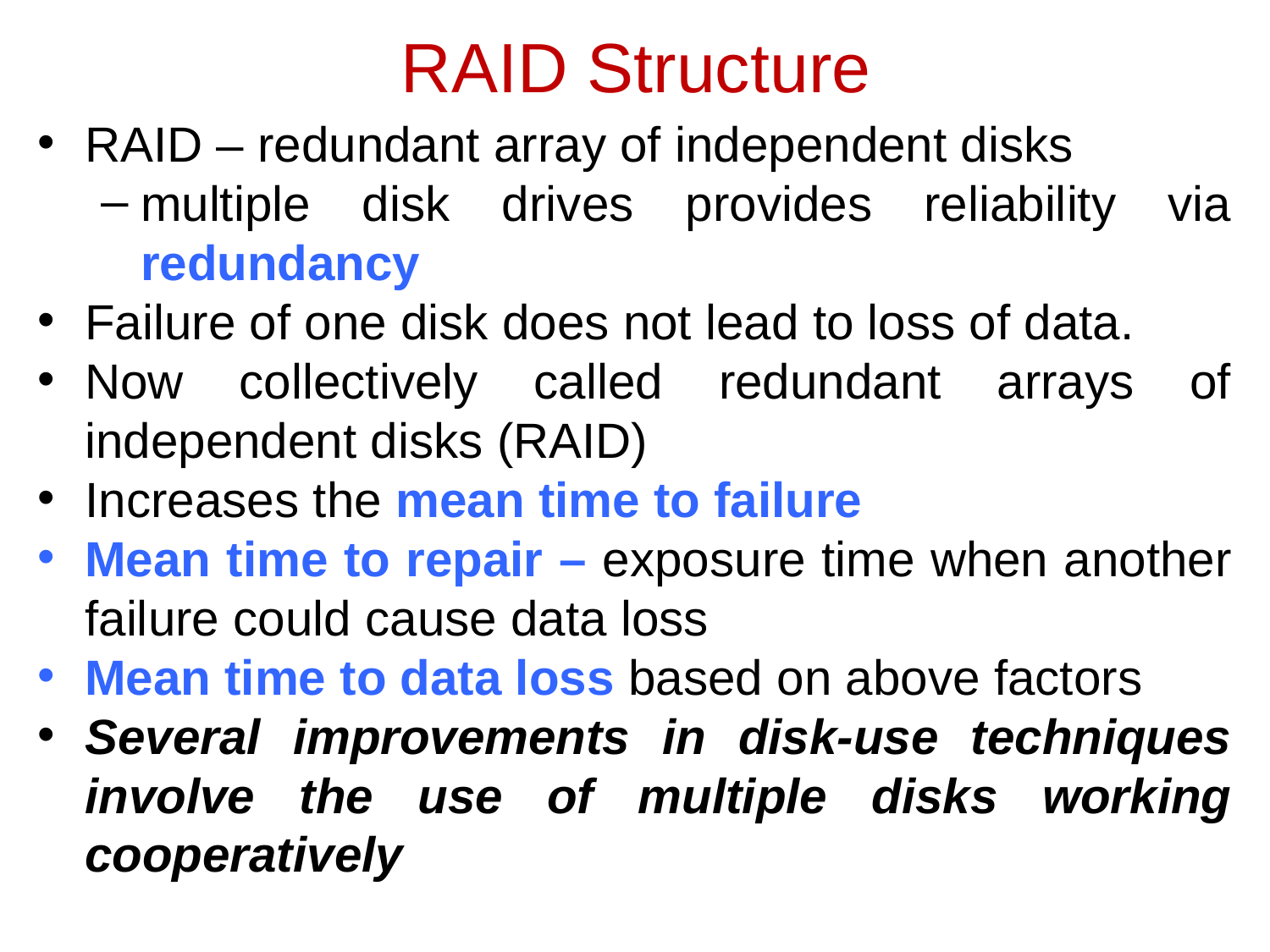

RAID Structure
RAID – redundant array of independent disks
multiple disk drives provides reliability via redundancy
Failure of one disk does not lead to loss of data.
Now collectively called redundant arrays of independent disks (RAID)
Increases the mean time to failure
Mean time to repair – exposure time when another failure could cause data loss
Mean time to data loss based on above factors
Several improvements in disk-use techniques involve the use of multiple disks working cooperatively